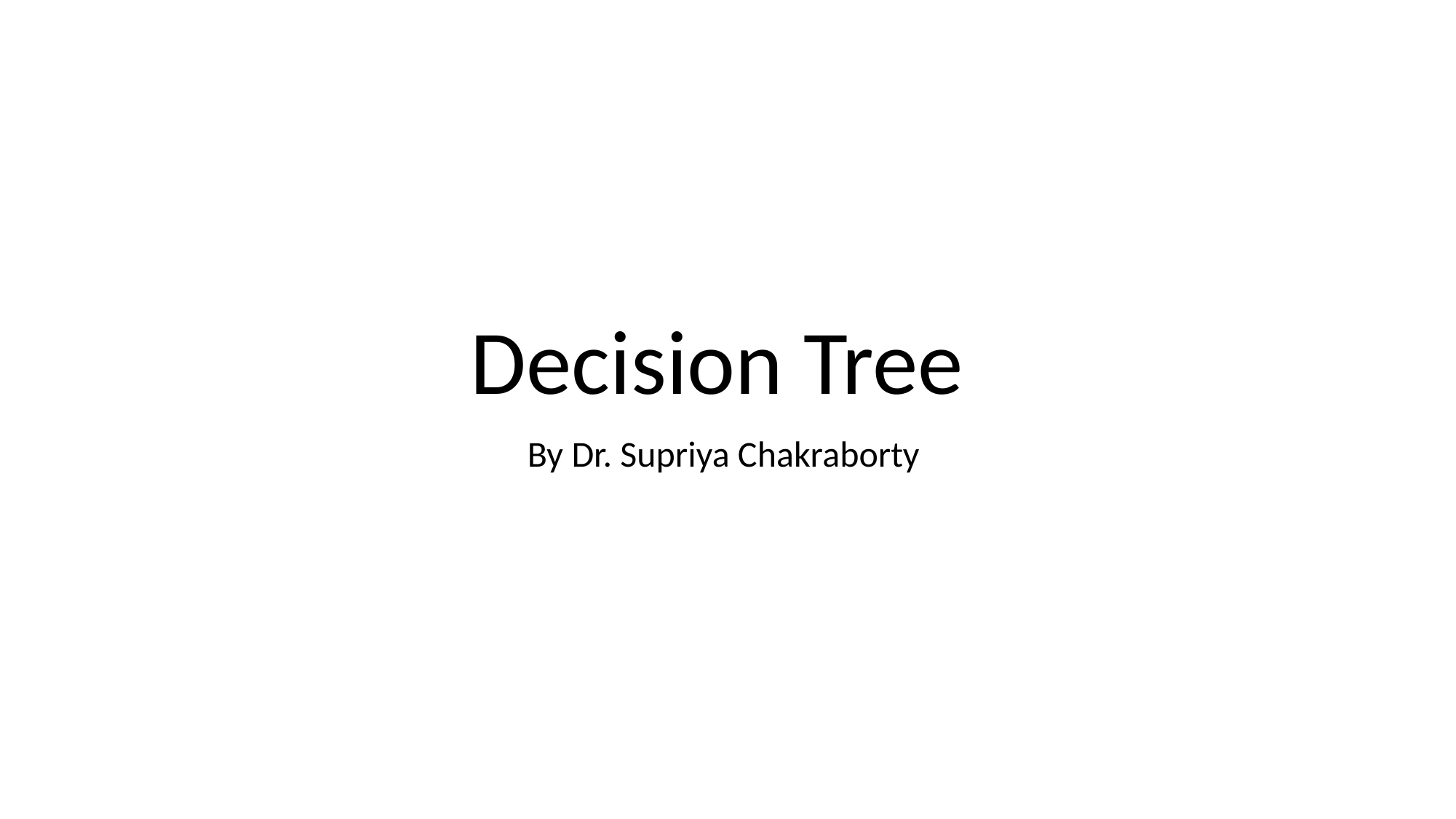

# Decision Tree
By Dr. Supriya Chakraborty